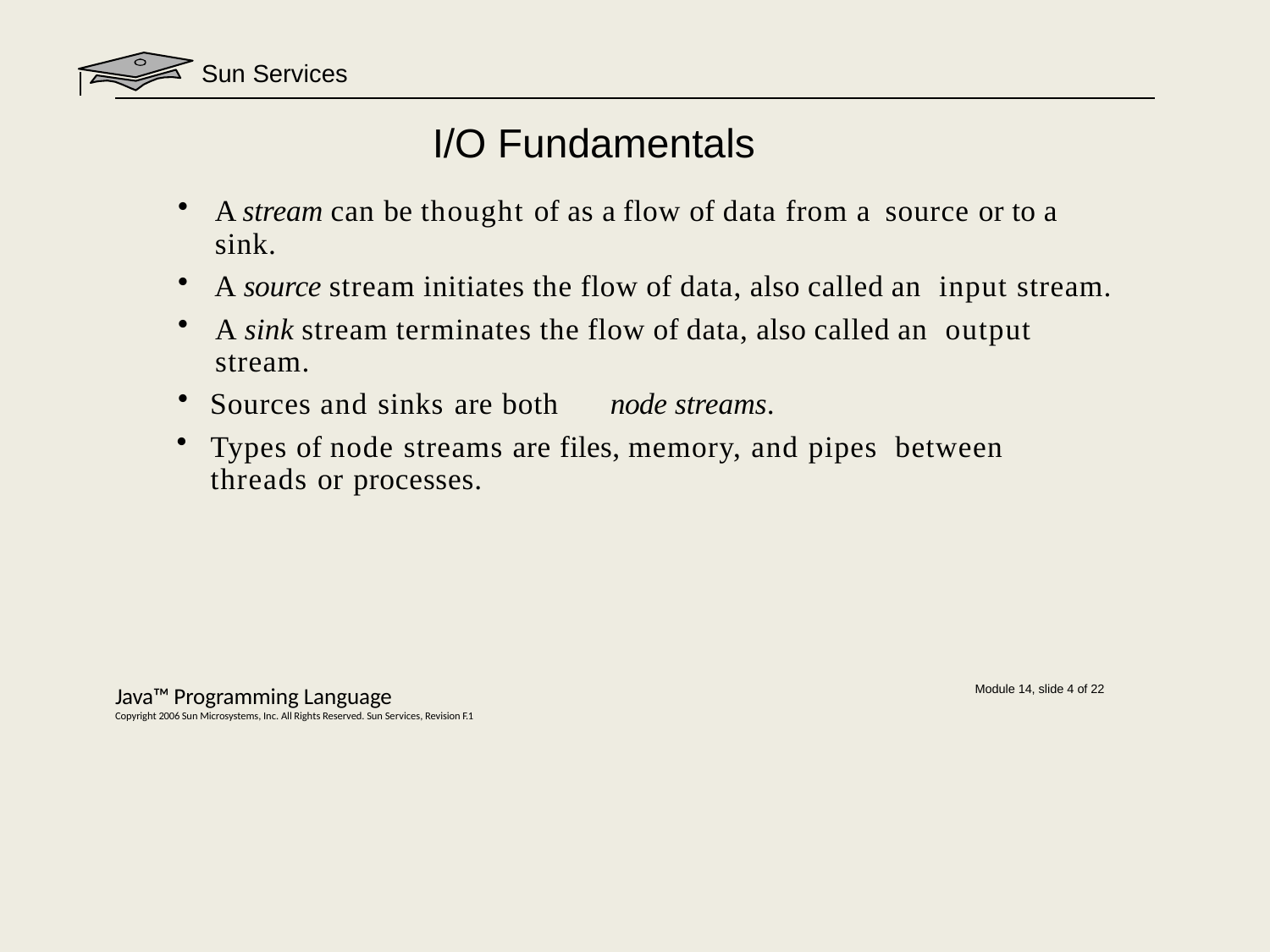

Sun Services

# I/O Fundamentals
A stream can be thought of as a flow of data from a  source or to a sink.
A source stream initiates the flow of data, also called an  input stream.
A sink stream terminates the flow of data, also called an  output stream.
Sources and sinks are both	node streams.
Types of node streams are files, memory, and pipes  between threads or processes.
Java™ Programming Language
Copyright 2006 Sun Microsystems, Inc. All Rights Reserved. Sun Services, Revision F.1
Module 14, slide 4 of 22